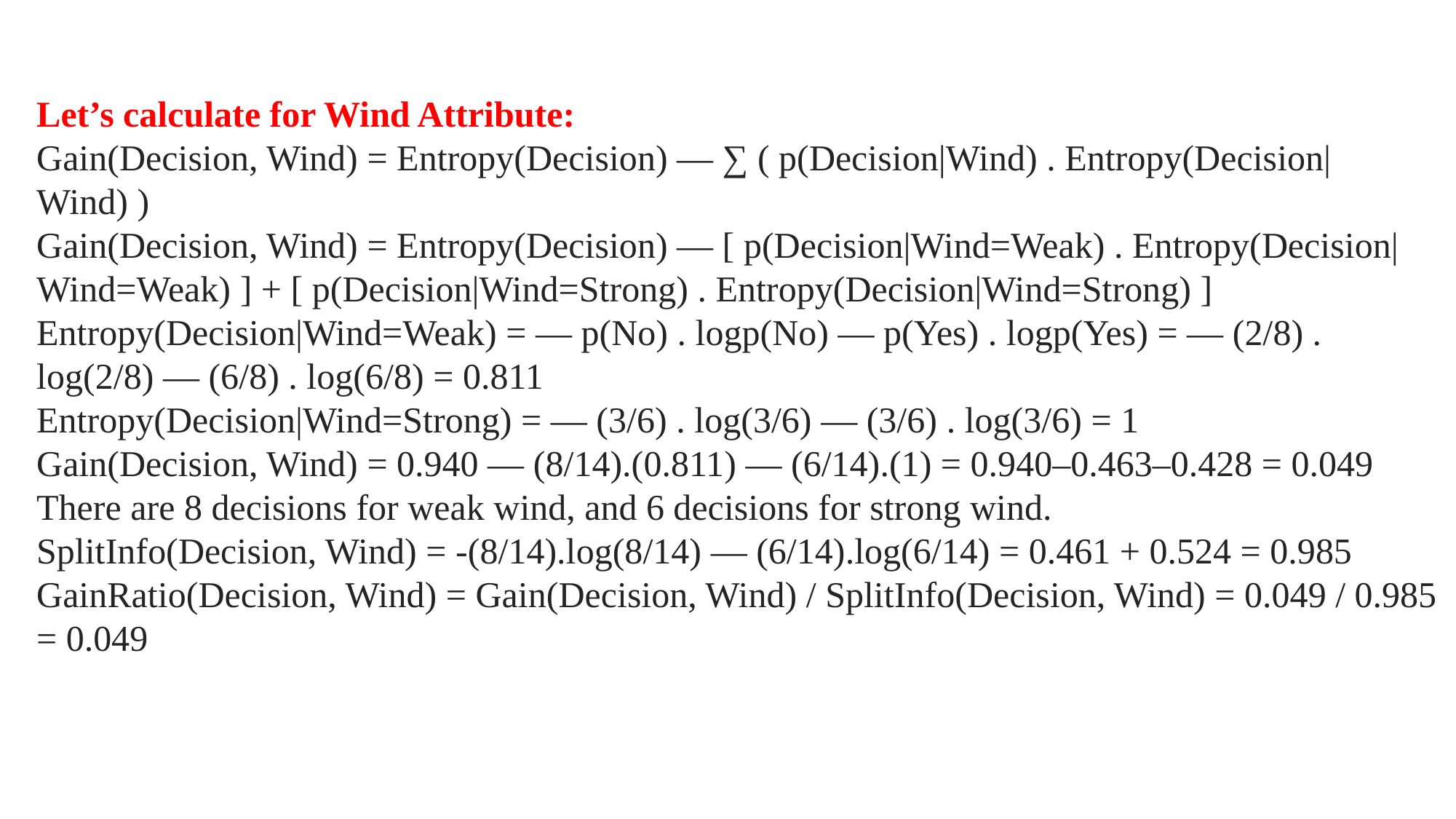

Let’s calculate for Wind Attribute:
Gain(Decision, Wind) = Entropy(Decision) — ∑ ( p(Decision|Wind) . Entropy(Decision|Wind) )
Gain(Decision, Wind) = Entropy(Decision) — [ p(Decision|Wind=Weak) . Entropy(Decision|Wind=Weak) ] + [ p(Decision|Wind=Strong) . Entropy(Decision|Wind=Strong) ]
Entropy(Decision|Wind=Weak) = — p(No) . logp(No) — p(Yes) . logp(Yes) = — (2/8) . log(2/8) — (6/8) . log(6/8) = 0.811
Entropy(Decision|Wind=Strong) = — (3/6) . log(3/6) — (3/6) . log(3/6) = 1
Gain(Decision, Wind) = 0.940 — (8/14).(0.811) — (6/14).(1) = 0.940–0.463–0.428 = 0.049
There are 8 decisions for weak wind, and 6 decisions for strong wind.
SplitInfo(Decision, Wind) = -(8/14).log(8/14) — (6/14).log(6/14) = 0.461 + 0.524 = 0.985
GainRatio(Decision, Wind) = Gain(Decision, Wind) / SplitInfo(Decision, Wind) = 0.049 / 0.985 = 0.049